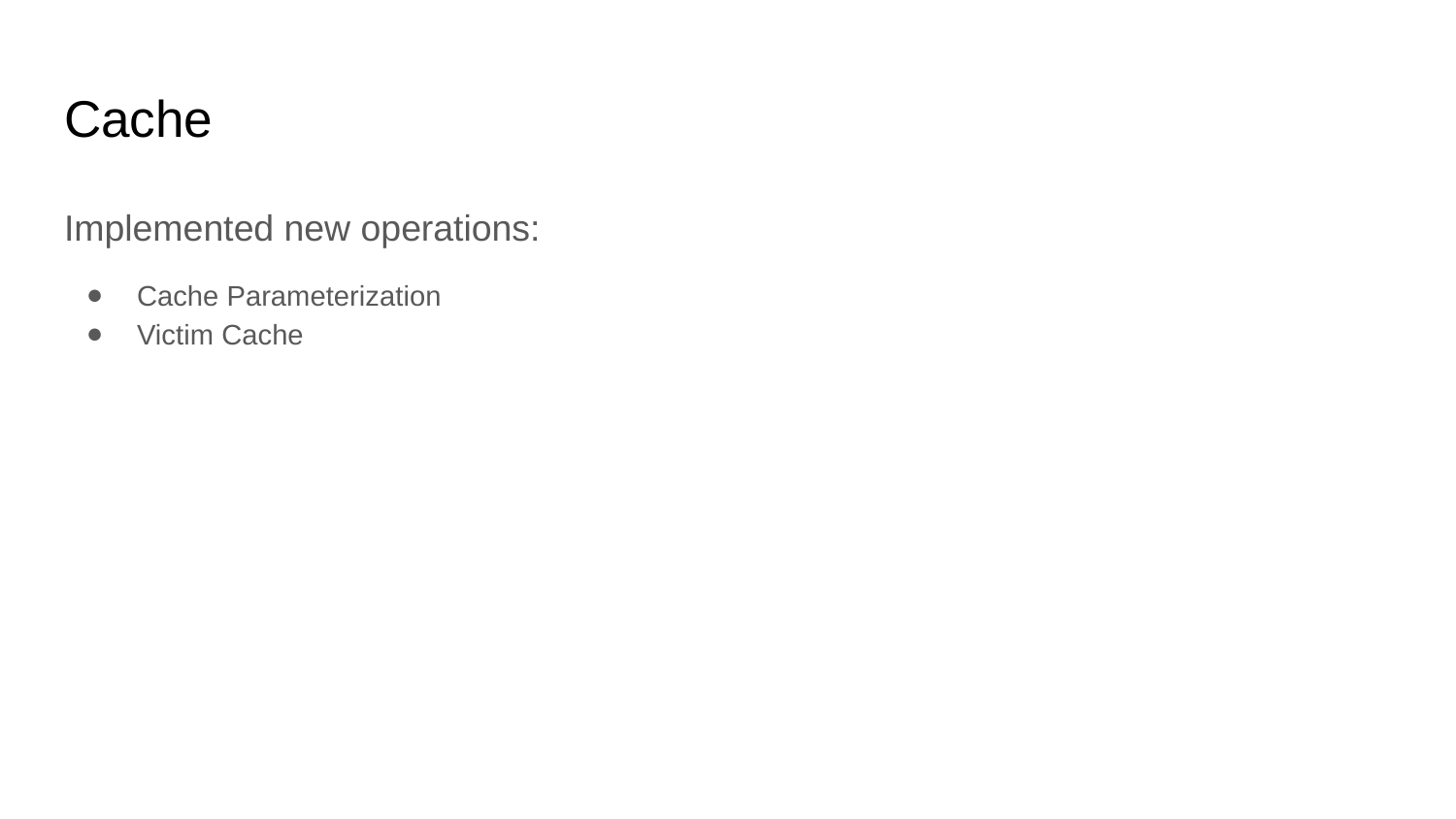

# Cache
Implemented new operations:
Cache Parameterization
Victim Cache